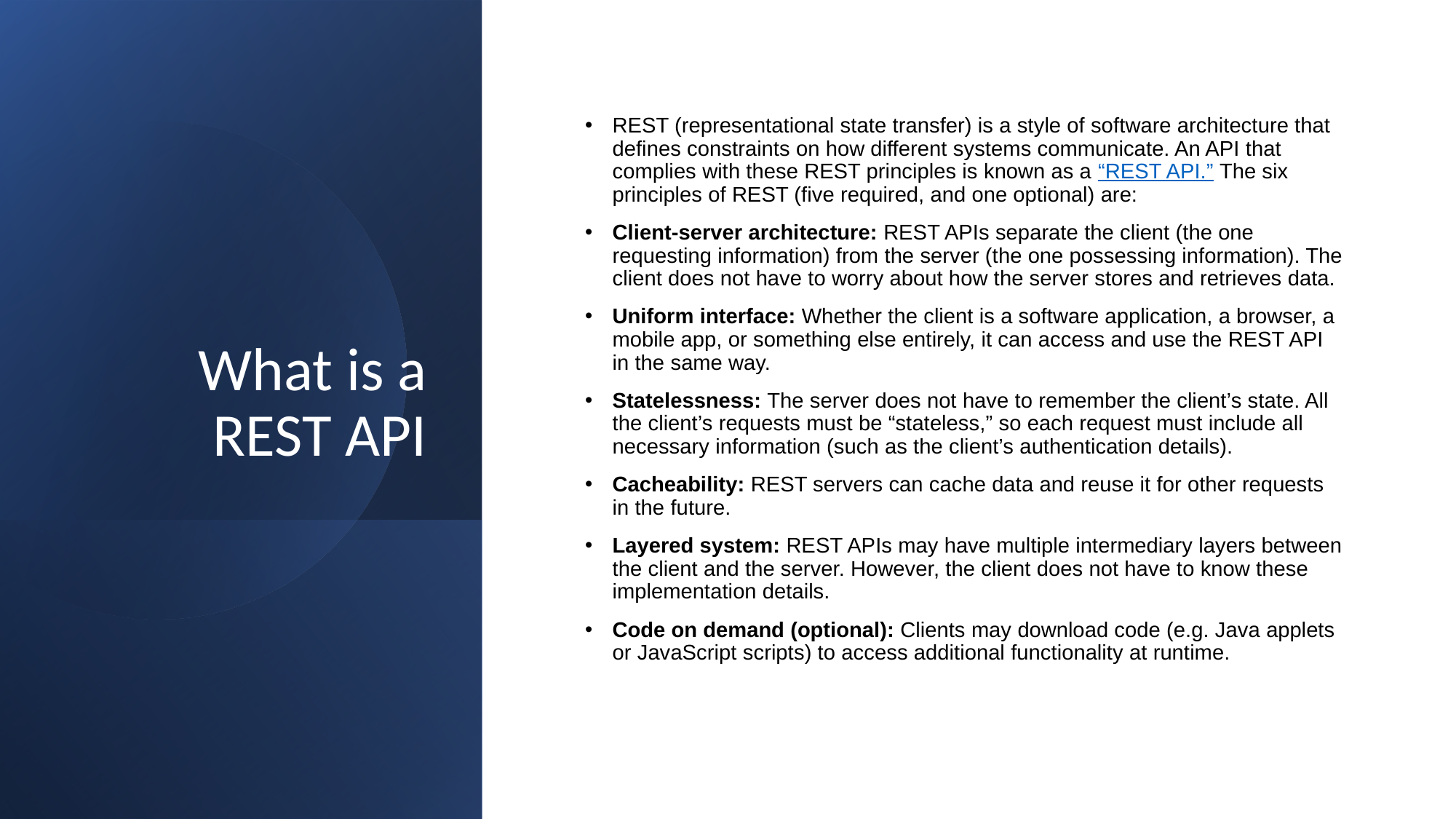

# What is a REST API
REST (representational state transfer) is a style of software architecture that defines constraints on how different systems communicate. An API that complies with these REST principles is known as a “REST API.” The six principles of REST (five required, and one optional) are:
Client-server architecture: REST APIs separate the client (the one requesting information) from the server (the one possessing information). The client does not have to worry about how the server stores and retrieves data.
Uniform interface: Whether the client is a software application, a browser, a mobile app, or something else entirely, it can access and use the REST API in the same way.
Statelessness: The server does not have to remember the client’s state. All the client’s requests must be “stateless,” so each request must include all necessary information (such as the client’s authentication details).
Cacheability: REST servers can cache data and reuse it for other requests in the future.
Layered system: REST APIs may have multiple intermediary layers between the client and the server. However, the client does not have to know these implementation details.
Code on demand (optional): Clients may download code (e.g. Java applets or JavaScript scripts) to access additional functionality at runtime.